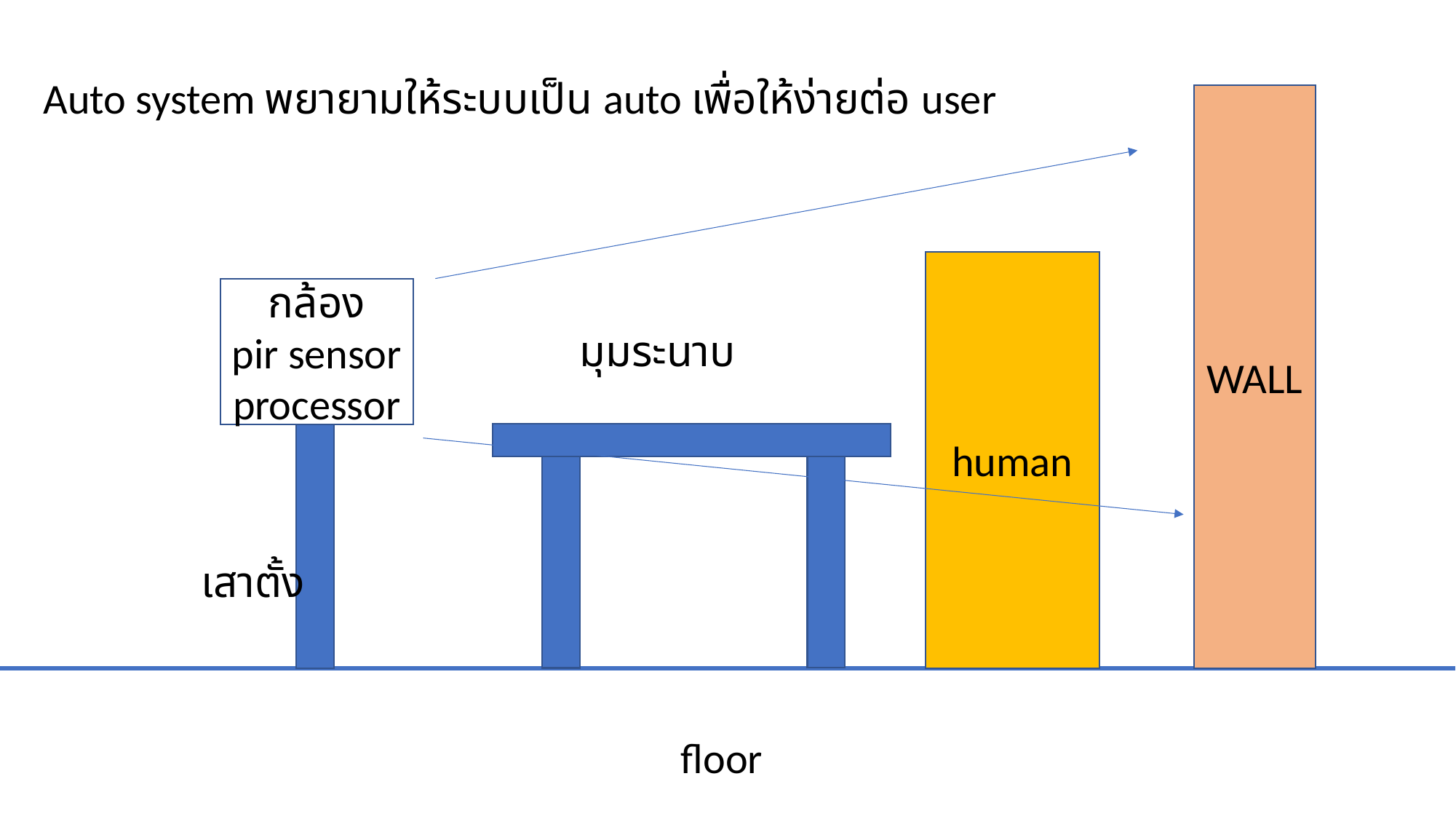

Auto system พยายามให้ระบบเป็น auto เพื่อให้ง่ายต่อ user
WALL
human
กล้อง
pir sensor
processor
มุมระนาบ

เสาตั้ง
floor